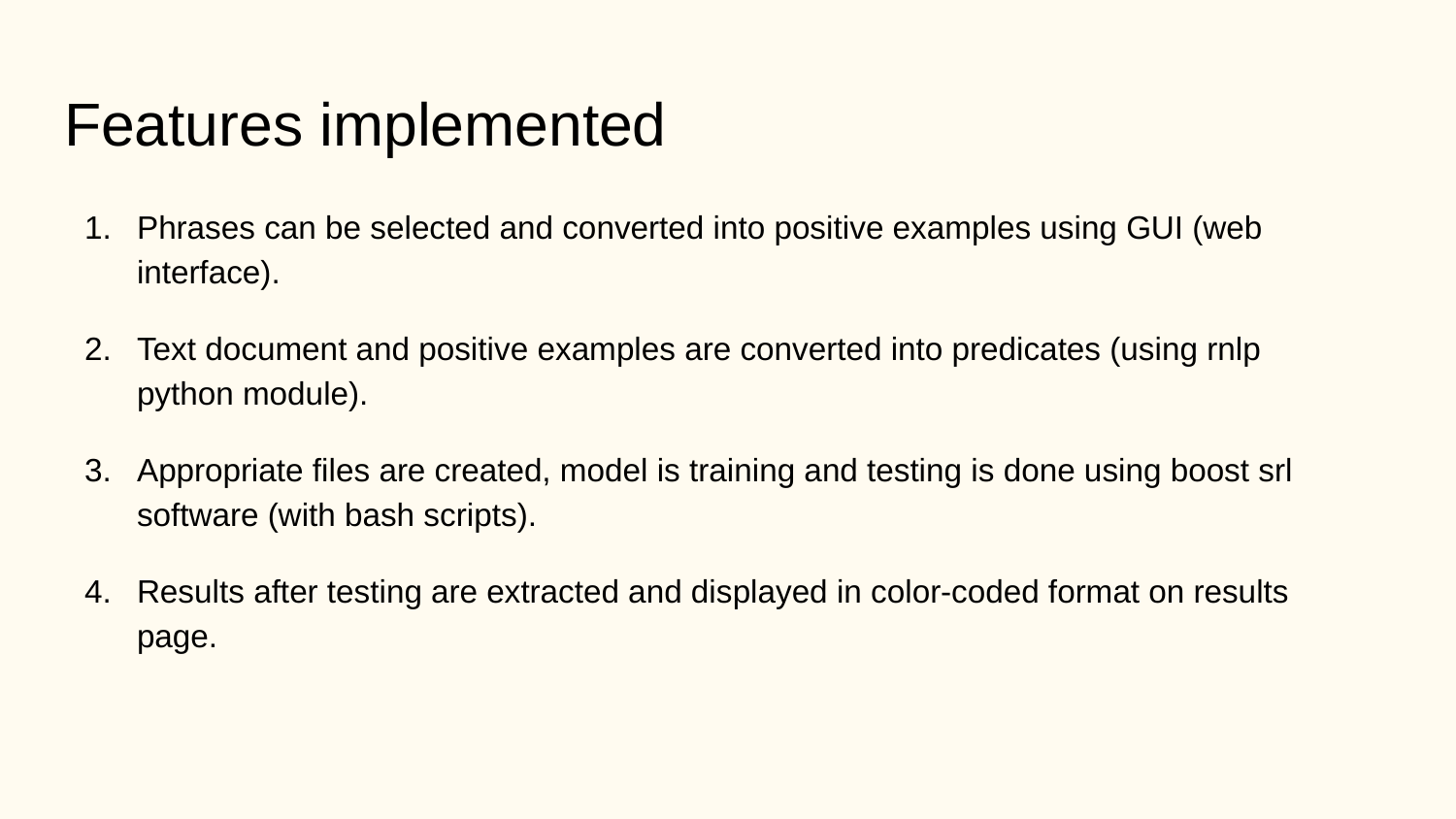

# Features implemented
Phrases can be selected and converted into positive examples using GUI (web interface).
Text document and positive examples are converted into predicates (using rnlp python module).
Appropriate files are created, model is training and testing is done using boost srl software (with bash scripts).
Results after testing are extracted and displayed in color-coded format on results page.